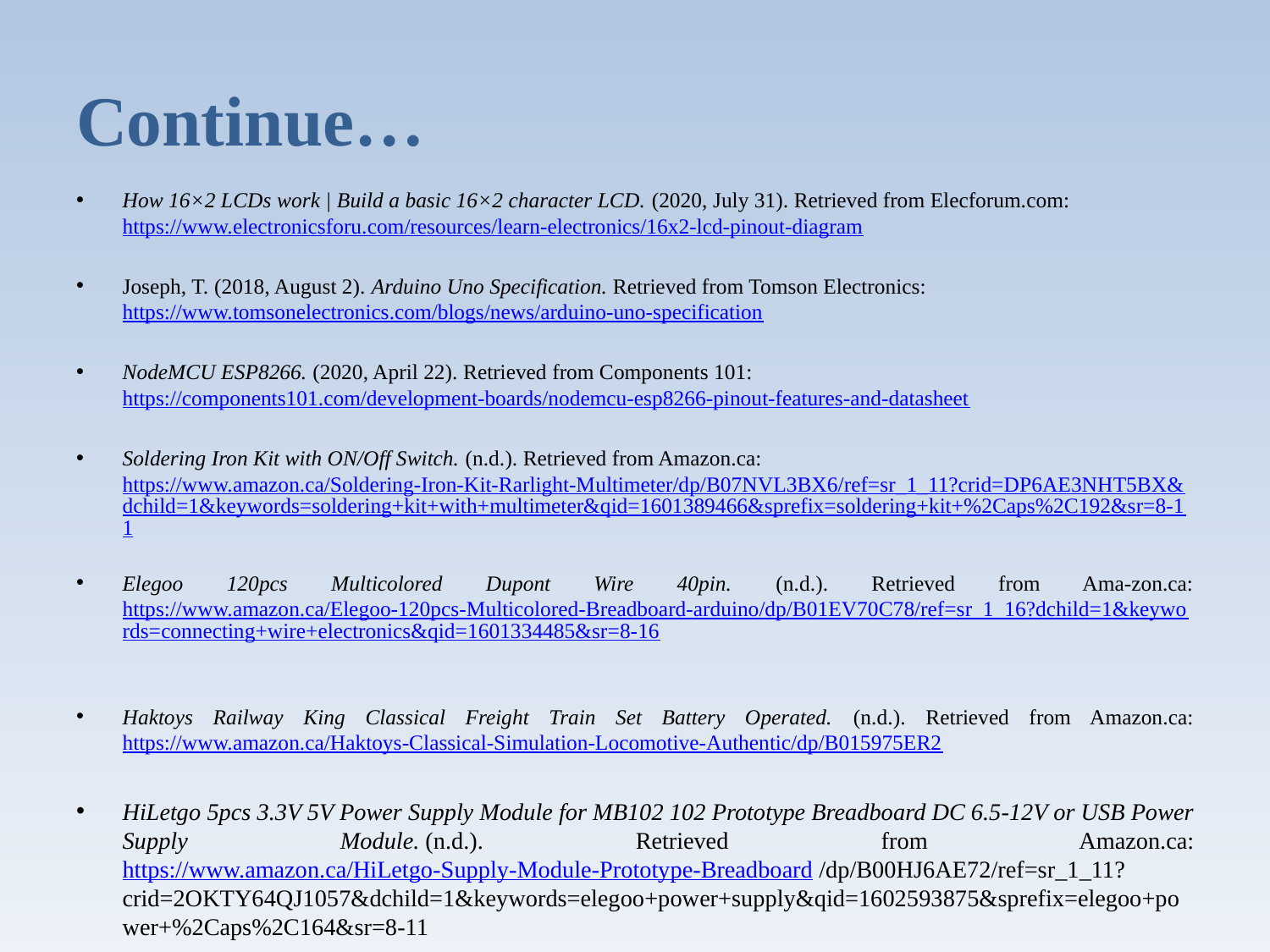

# Continue…
How 16×2 LCDs work | Build a basic 16×2 character LCD. (2020, July 31). Retrieved from Elecforum.com: https://www.electronicsforu.com/resources/learn-electronics/16x2-lcd-pinout-diagram

Joseph, T. (2018, August 2). Arduino Uno Specification. Retrieved from Tomson Electronics: https://www.tomsonelectronics.com/blogs/news/arduino-uno-specification

NodeMCU ESP8266. (2020, April 22). Retrieved from Components 101: https://components101.com/development-boards/nodemcu-esp8266-pinout-features-and-datasheet

Soldering Iron Kit with ON/Off Switch. (n.d.). Retrieved from Amazon.ca: https://www.amazon.ca/Soldering-Iron-Kit-Rarlight-Multimeter/dp/B07NVL3BX6/ref=sr_1_11?crid=DP6AE3NHT5BX&dchild=1&keywords=soldering+kit+with+multimeter&qid=1601389466&sprefix=soldering+kit+%2Caps%2C192&sr=8-11
Elegoo 120pcs Multicolored Dupont Wire 40pin. (n.d.). Retrieved from Ama-zon.ca: https://www.amazon.ca/Elegoo-120pcs-Multicolored-Breadboard-arduino/dp/B01EV70C78/ref=sr_1_16?dchild=1&keywords=connecting+wire+electronics&qid=1601334485&sr=8-16

Haktoys Railway King Classical Freight Train Set Battery Operated. (n.d.). Retrieved from Amazon.ca: https://www.amazon.ca/Haktoys-Classical-Simulation-Locomotive-Authentic/dp/B015975ER2

HiLetgo 5pcs 3.3V 5V Power Supply Module for MB102 102 Prototype Breadboard DC 6.5-12V or USB Power Supply Module. (n.d.). Retrieved from Amazon.ca:
https://www.amazon.ca/HiLetgo-Supply-Module-Prototype-Breadboard /dp/B00HJ6AE72/ref=sr_1_11?crid=2OKTY64QJ1057&dchild=1&keywords=elegoo+power+supply&qid=1602593875&sprefix=elegoo+power+%2Caps%2C164&sr=8-11